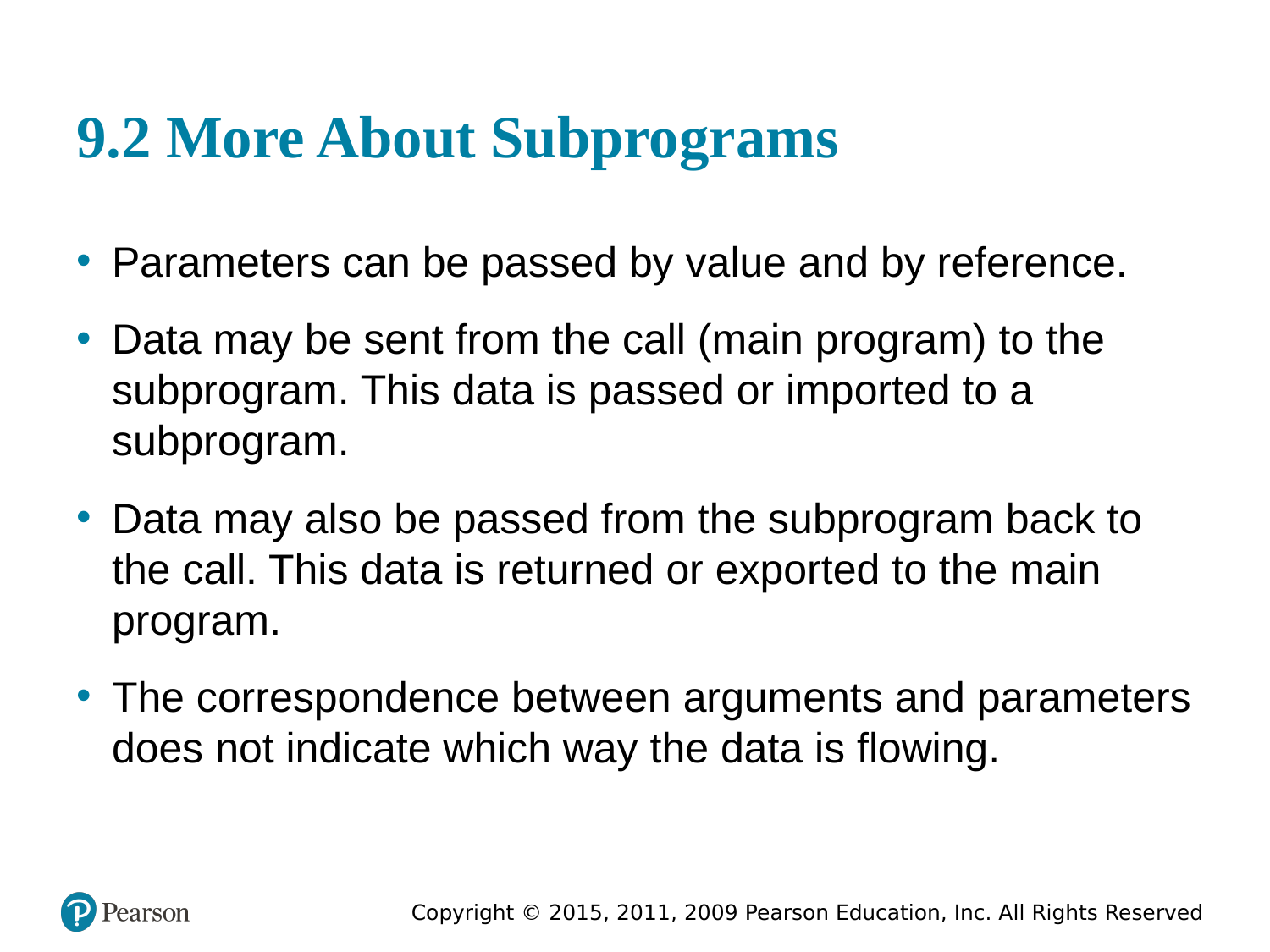

# 9.2 More About Subprograms
Parameters can be passed by value and by reference.
Data may be sent from the call (main program) to the subprogram. This data is passed or imported to a subprogram.
Data may also be passed from the subprogram back to the call. This data is returned or exported to the main program.
The correspondence between arguments and parameters does not indicate which way the data is flowing.